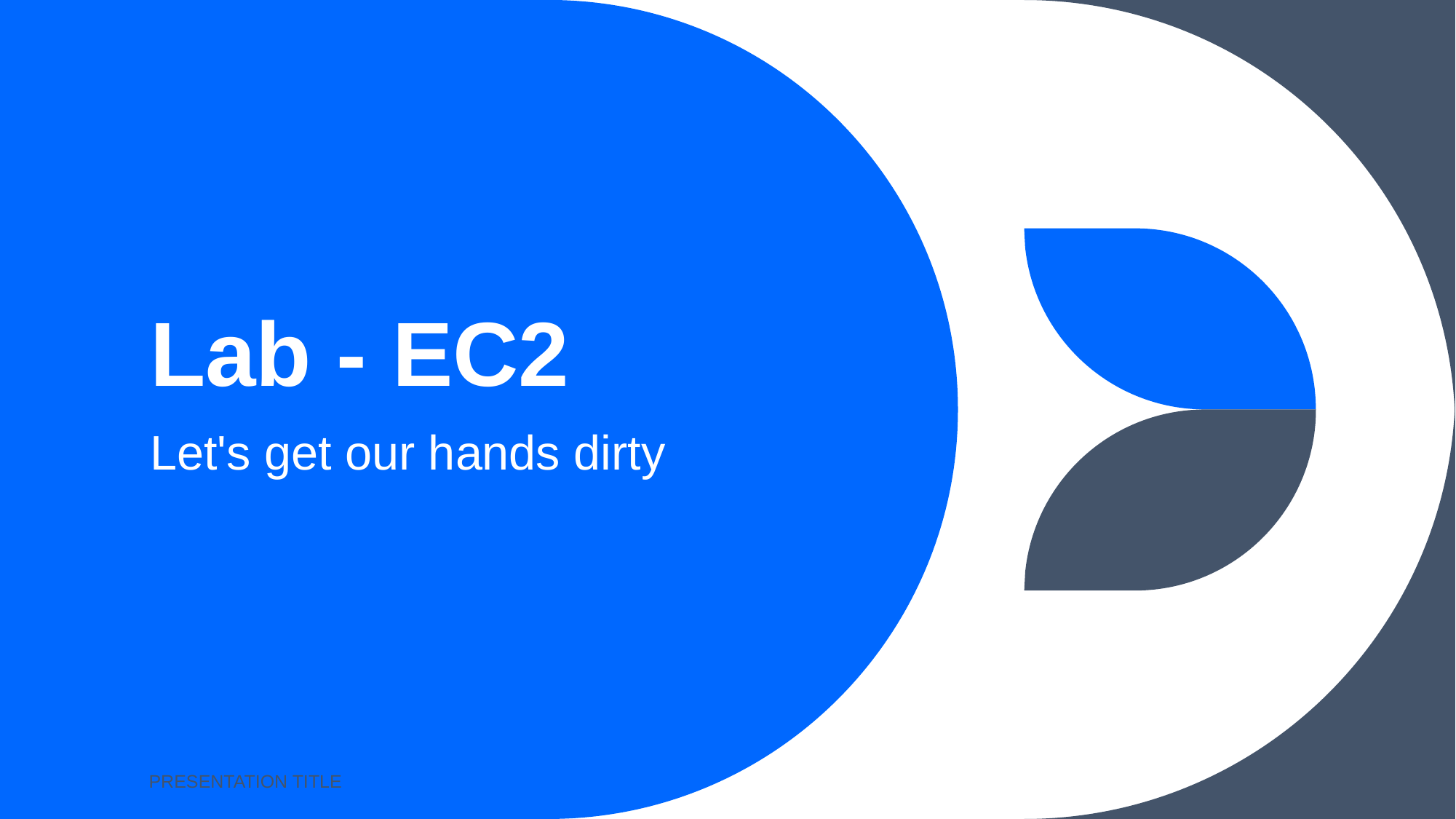

# Lab - EC2
Let's get our hands dirty
PRESENTATION TITLE
5